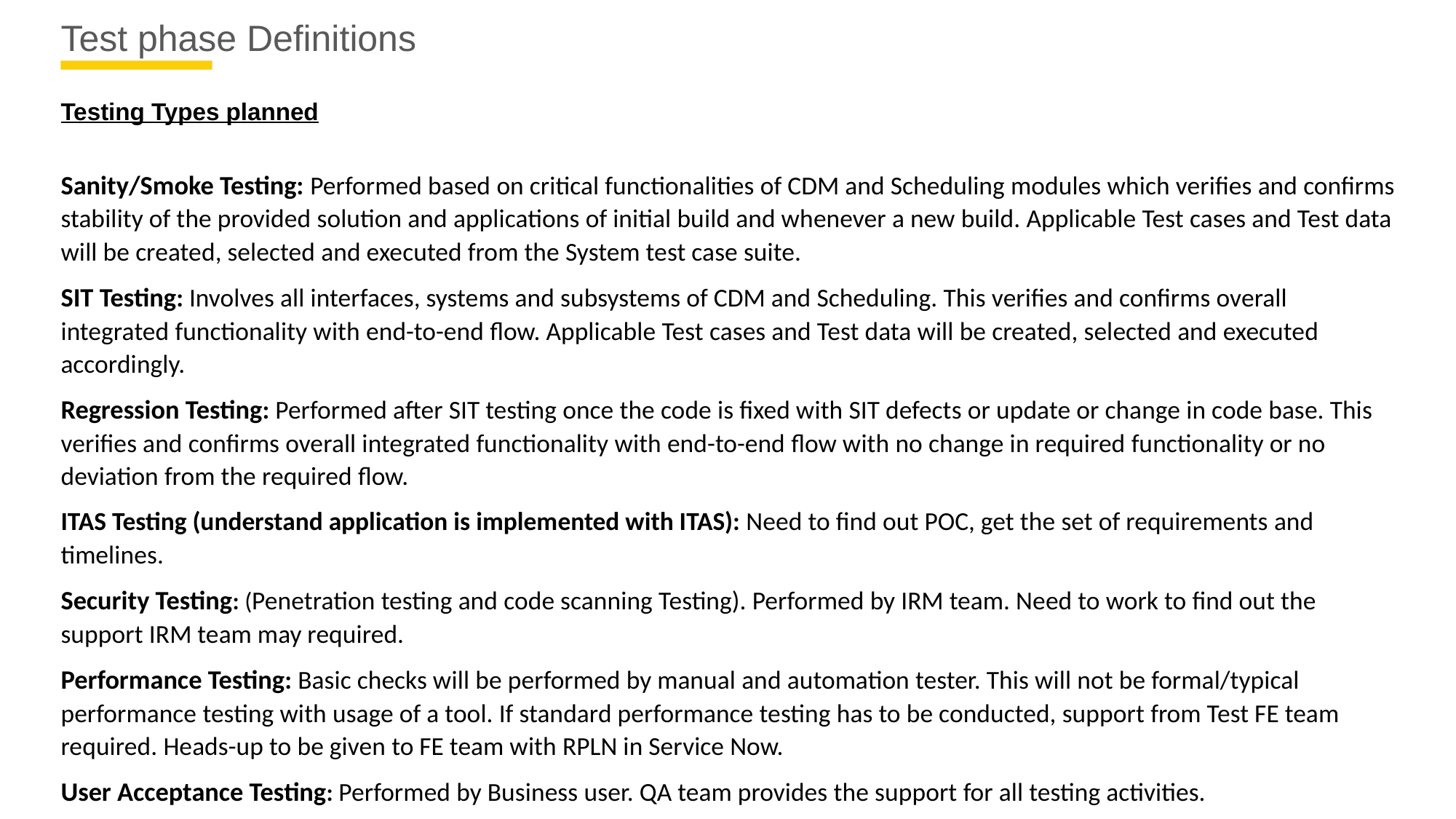

# Test phase Definitions
Testing Types planned

Sanity/Smoke Testing: Performed based on critical functionalities of CDM and Scheduling modules which verifies and confirms stability of the provided solution and applications of initial build and whenever a new build. Applicable Test cases and Test data will be created, selected and executed from the System test case suite.
SIT Testing: Involves all interfaces, systems and subsystems of CDM and Scheduling. This verifies and confirms overall integrated functionality with end-to-end flow. Applicable Test cases and Test data will be created, selected and executed accordingly.
Regression Testing: Performed after SIT testing once the code is fixed with SIT defects or update or change in code base. This verifies and confirms overall integrated functionality with end-to-end flow with no change in required functionality or no deviation from the required flow.
ITAS Testing (understand application is implemented with ITAS): Need to find out POC, get the set of requirements and timelines.
Security Testing: (Penetration testing and code scanning Testing). Performed by IRM team. Need to work to find out the support IRM team may required.
Performance Testing: Basic checks will be performed by manual and automation tester. This will not be formal/typical performance testing with usage of a tool. If standard performance testing has to be conducted, support from Test FE team required. Heads-up to be given to FE team with RPLN in Service Now.
User Acceptance Testing: Performed by Business user. QA team provides the support for all testing activities.

10